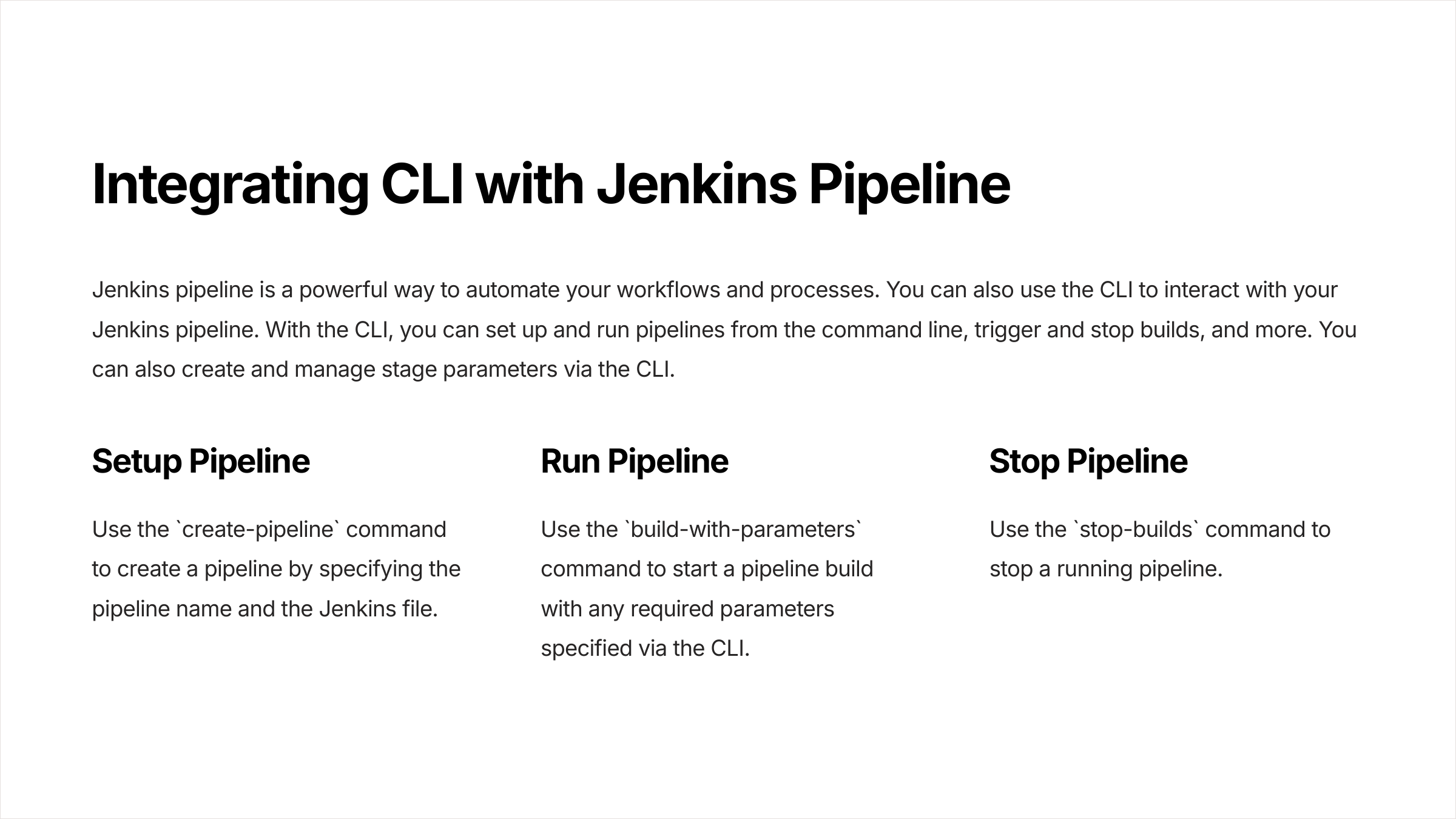

Integrating CLI with Jenkins Pipeline
Jenkins pipeline is a powerful way to automate your workflows and processes. You can also use the CLI to interact with your Jenkins pipeline. With the CLI, you can set up and run pipelines from the command line, trigger and stop builds, and more. You can also create and manage stage parameters via the CLI.
Setup Pipeline
Run Pipeline
Stop Pipeline
Use the `create-pipeline` command to create a pipeline by specifying the pipeline name and the Jenkins file.
Use the `build-with-parameters` command to start a pipeline build with any required parameters specified via the CLI.
Use the `stop-builds` command to stop a running pipeline.